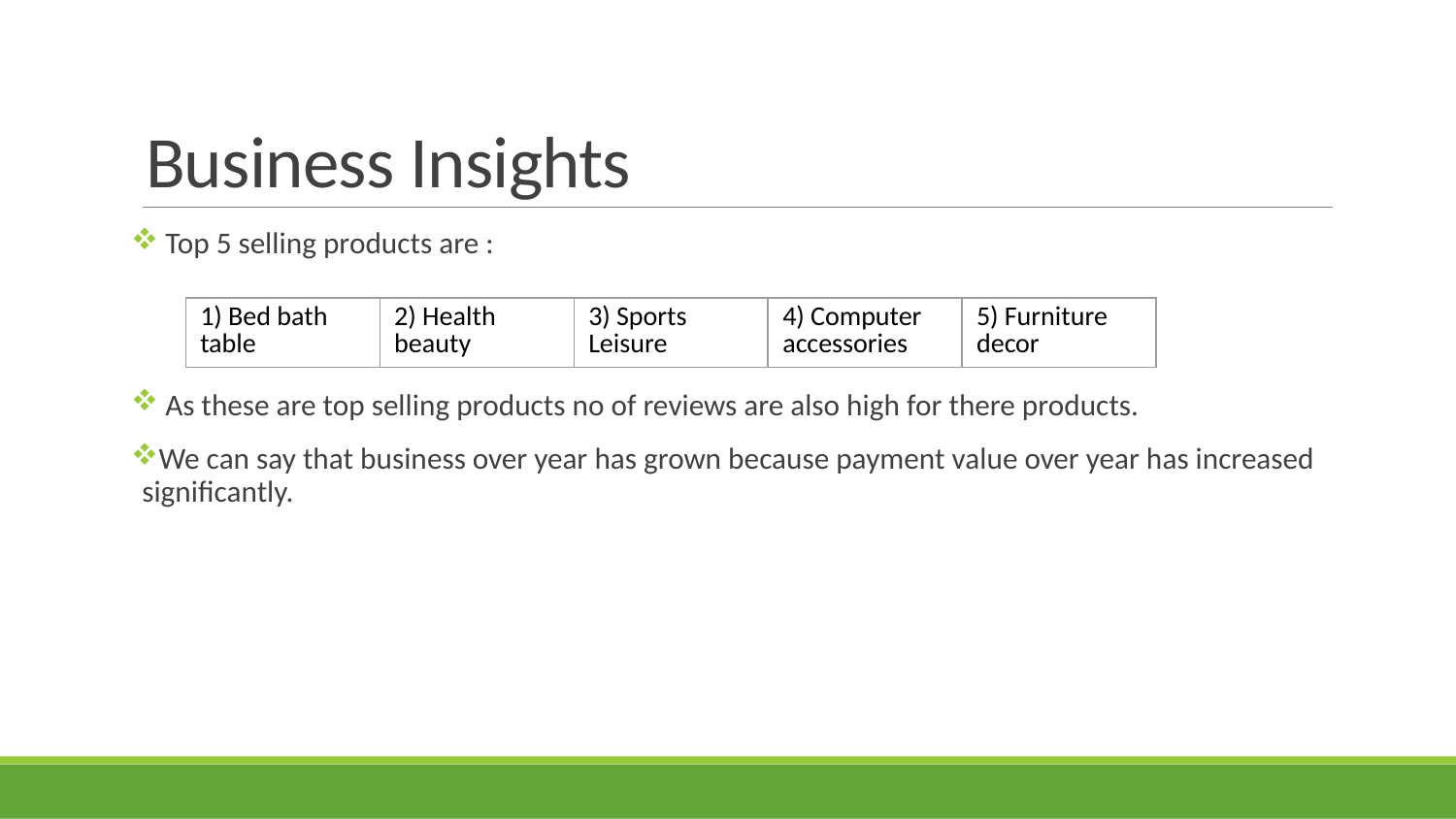

# Business Insights
 Top 5 selling products are :

 As these are top selling products no of reviews are also high for there products.
We can say that business over year has grown because payment value over year has increased significantly.

| 1) Bed bath table | 2) Health beauty | 3) Sports Leisure | 4) Computer accessories | 5) Furniture decor |
| --- | --- | --- | --- | --- |